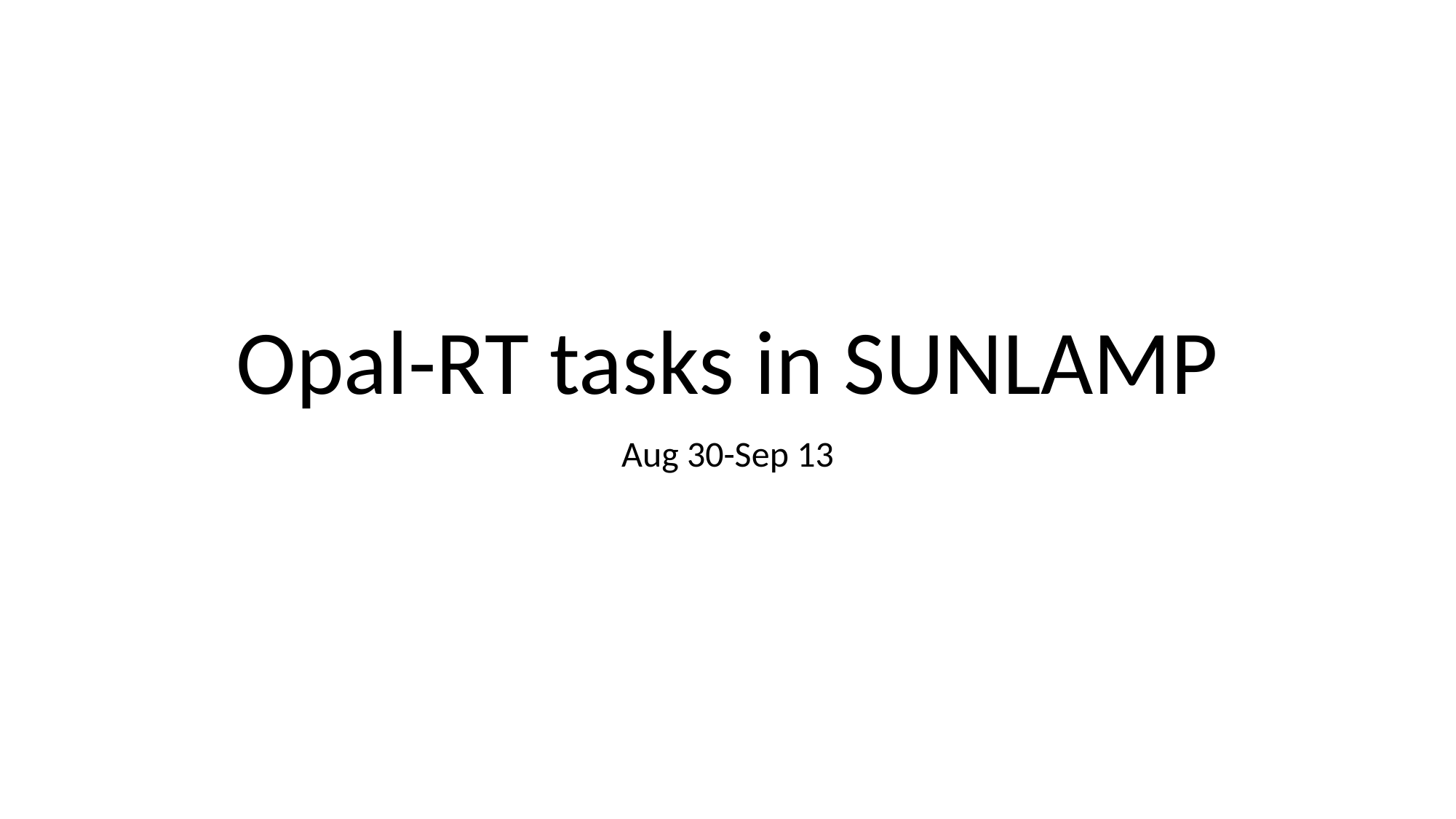

# Opal-RT tasks in SUNLAMP
Aug 30-Sep 13